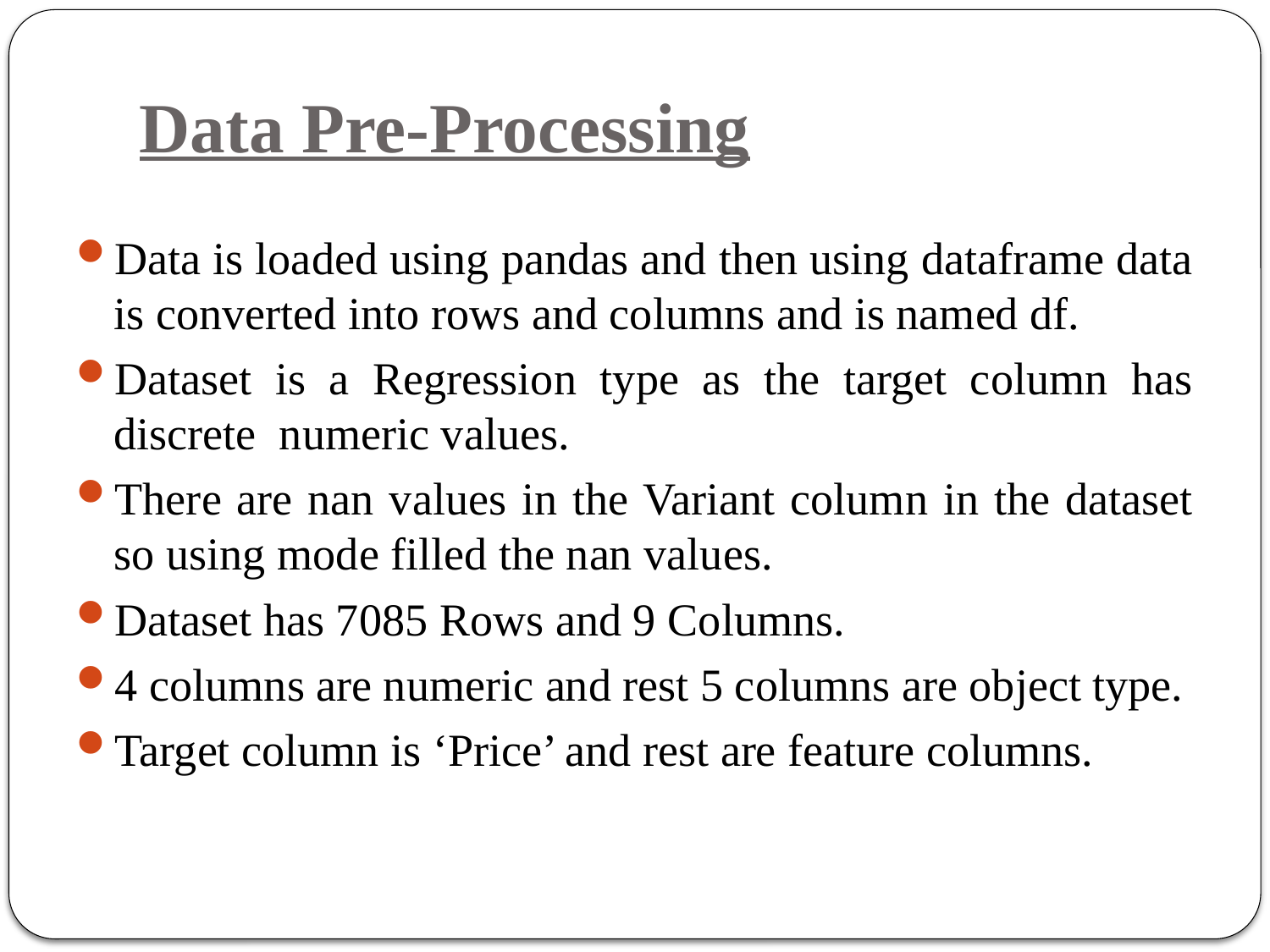

# Data Pre-Processing
Data is loaded using pandas and then using dataframe data is converted into rows and columns and is named df.
Dataset is a Regression type as the target column has discrete  numeric values.
There are nan values in the Variant column in the dataset so using mode filled the nan values.
Dataset has 7085 Rows and 9 Columns.
4 columns are numeric and rest 5 columns are object type.
Target column is ‘Price’ and rest are feature columns.